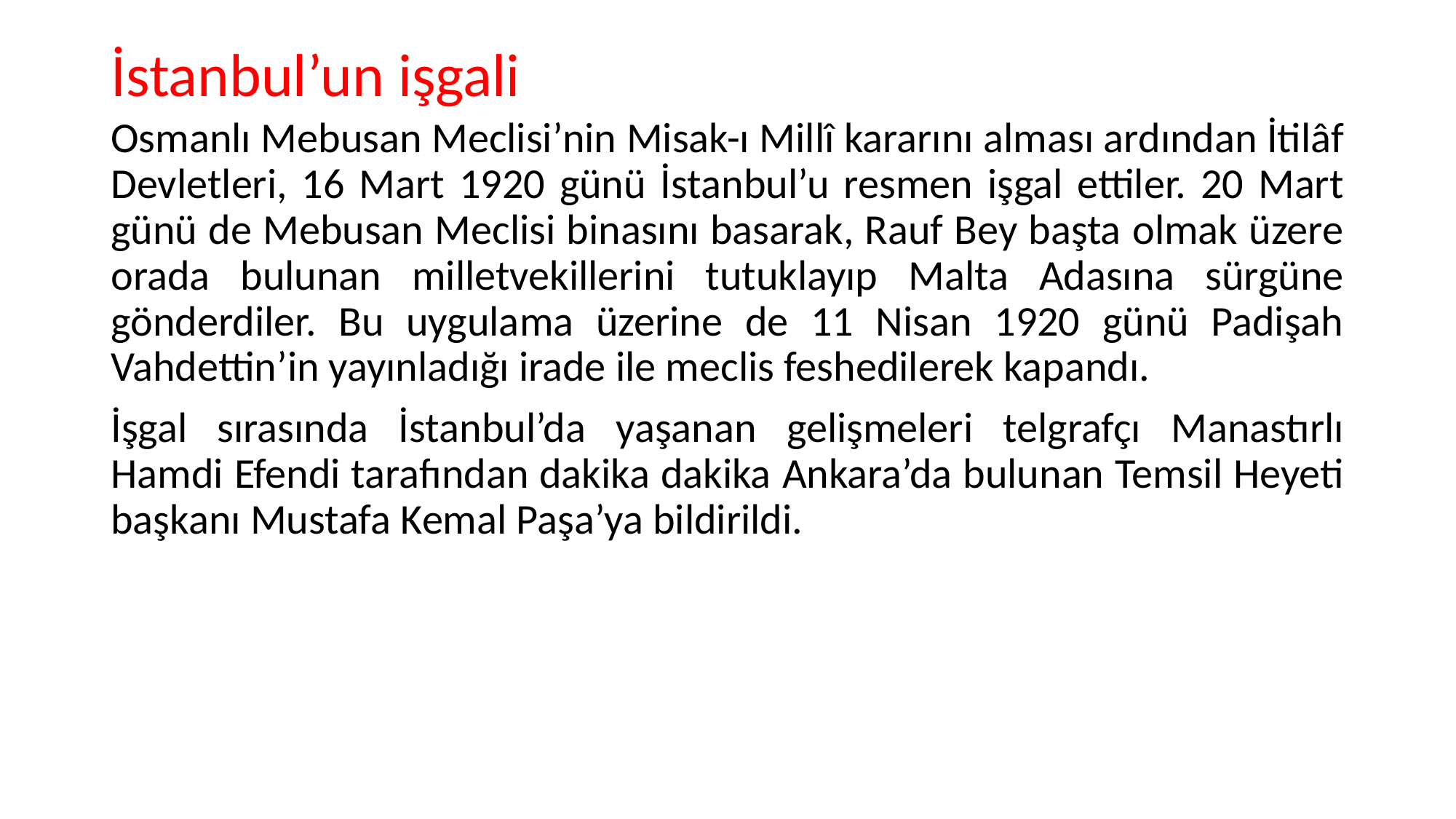

# İstanbul’un işgali
Osmanlı Mebusan Meclisi’nin Misak-ı Millî kararını alması ardından İtilâf Devletleri, 16 Mart 1920 günü İstanbul’u resmen işgal ettiler. 20 Mart günü de Mebusan Meclisi binasını basarak, Rauf Bey başta olmak üzere orada bulunan milletvekillerini tutuklayıp Malta Adasına sürgüne gönderdiler. Bu uygulama üzerine de 11 Nisan 1920 günü Padişah Vahdettin’in yayınladığı irade ile meclis feshedilerek kapandı.
İşgal sırasında İstanbul’da yaşanan gelişmeleri telgrafçı Manastırlı Hamdi Efendi tarafından dakika dakika Ankara’da bulunan Temsil Heyeti başkanı Mustafa Kemal Paşa’ya bildirildi.